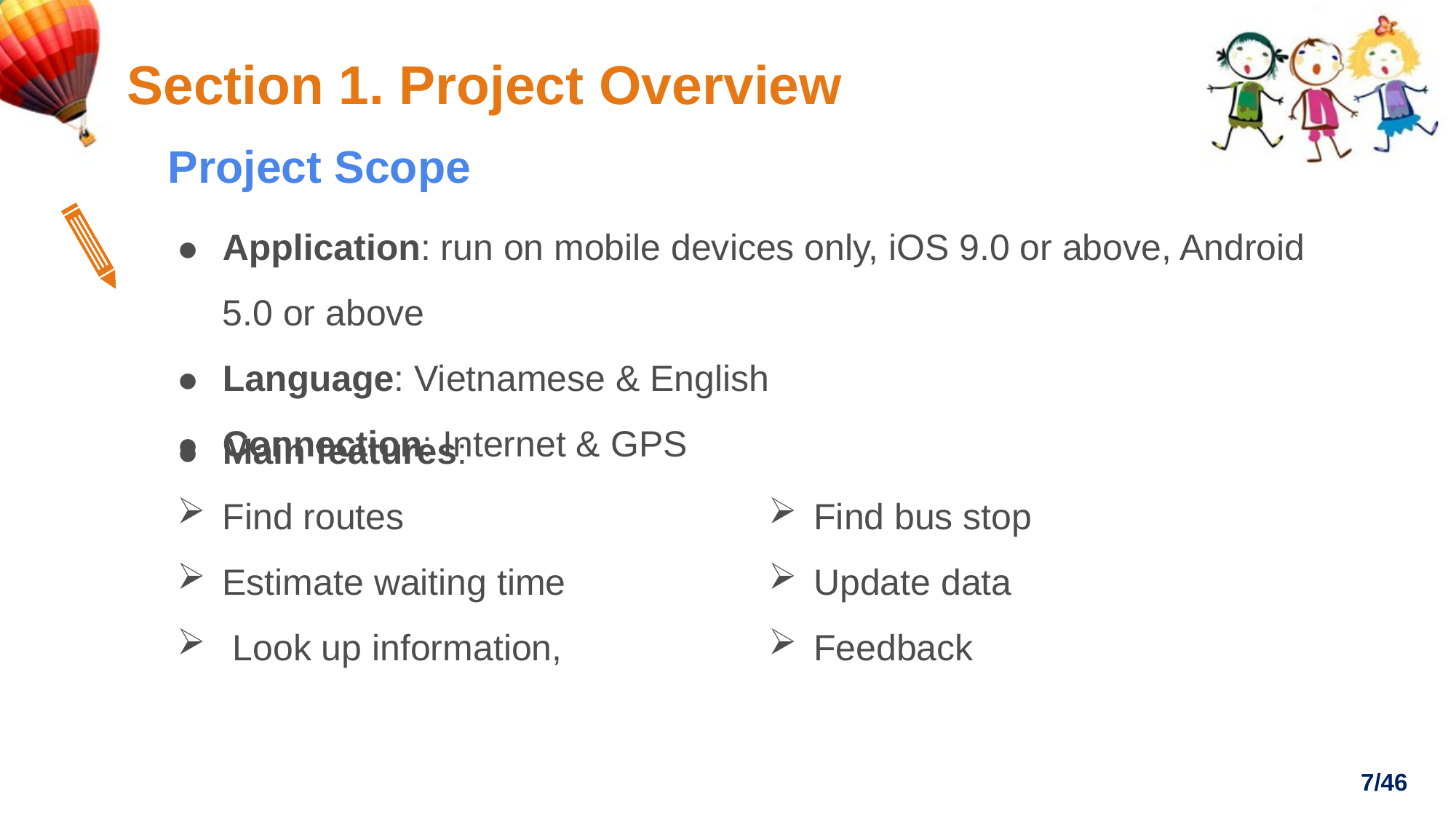

Section 1. Project Overview
Project Scope
Application: run on mobile devices only, iOS 9.0 or above, Android 5.0 or above
Language: Vietnamese & English
Connection: Internet & GPS

Main features:
Find routes
Estimate waiting time
 Look up information,

Find bus stop
Update data
Feedback

7/46